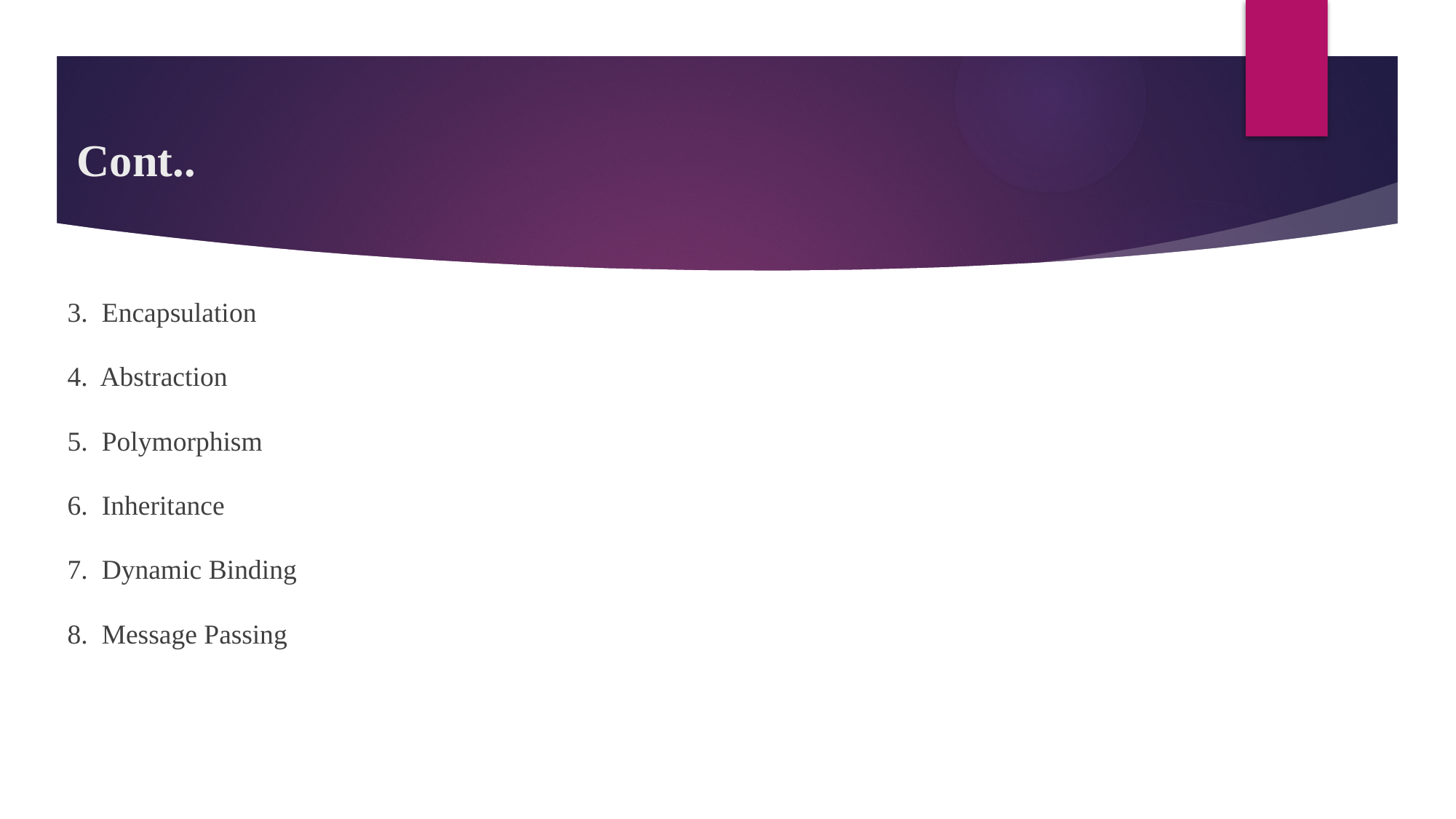

# Cont..
3.  Encapsulation
4.  Abstraction
5.  Polymorphism
6.  Inheritance
7.  Dynamic Binding
8.  Message Passing